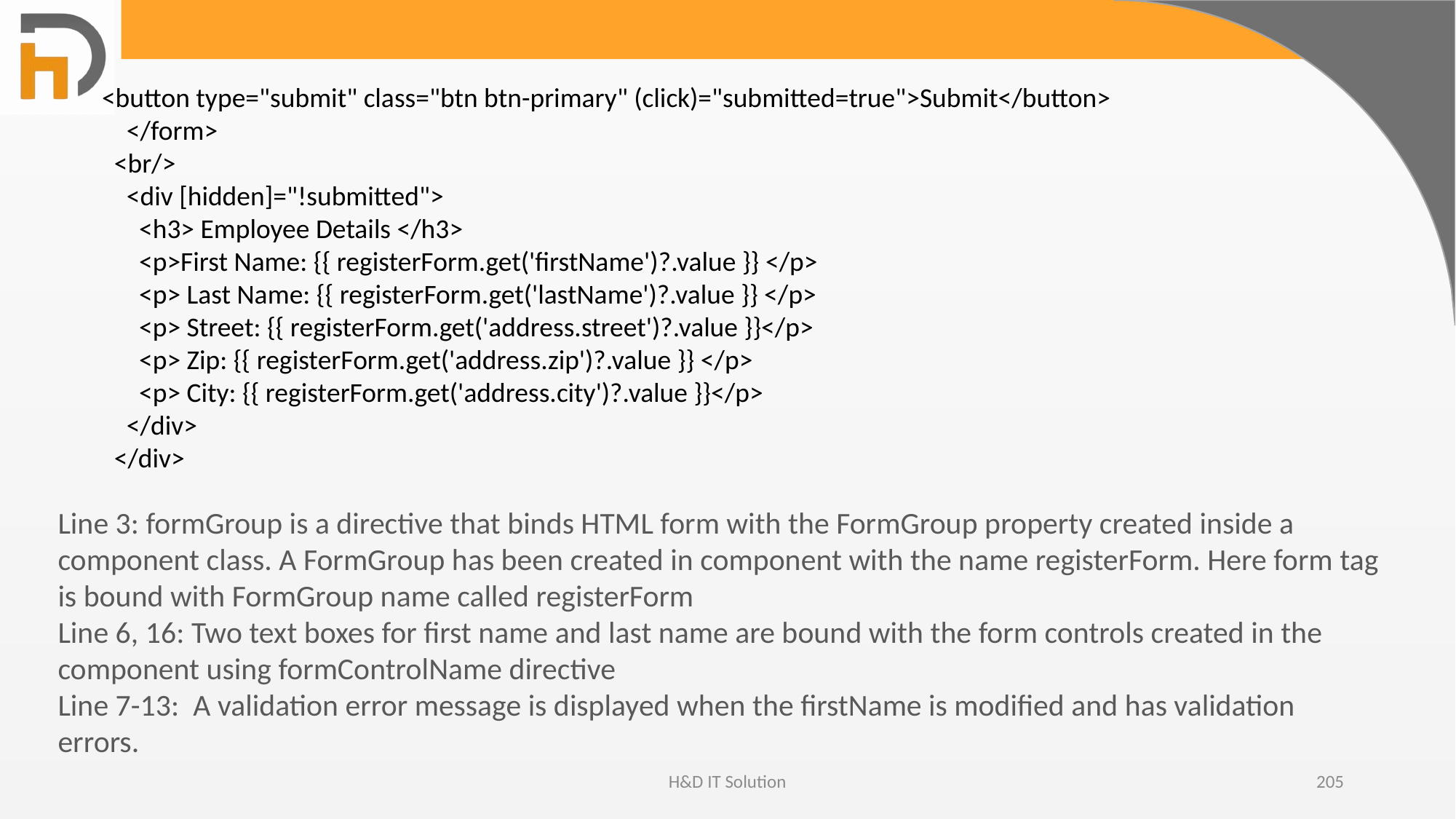

<button type="submit" class="btn btn-primary" (click)="submitted=true">Submit</button>
    </form>
  <br/>
    <div [hidden]="!submitted">
      <h3> Employee Details </h3>
      <p>First Name: {{ registerForm.get('firstName')?.value }} </p>
      <p> Last Name: {{ registerForm.get('lastName')?.value }} </p>
      <p> Street: {{ registerForm.get('address.street')?.value }}</p>
      <p> Zip: {{ registerForm.get('address.zip')?.value }} </p>
      <p> City: {{ registerForm.get('address.city')?.value }}</p>
    </div>
  </div>

Line 3: formGroup is a directive that binds HTML form with the FormGroup property created inside a component class. A FormGroup has been created in component with the name registerForm. Here form tag is bound with FormGroup name called registerForm
Line 6, 16: Two text boxes for first name and last name are bound with the form controls created in the component using formControlName directive
Line 7-13:  A validation error message is displayed when the firstName is modified and has validation errors.
H&D IT Solution
205